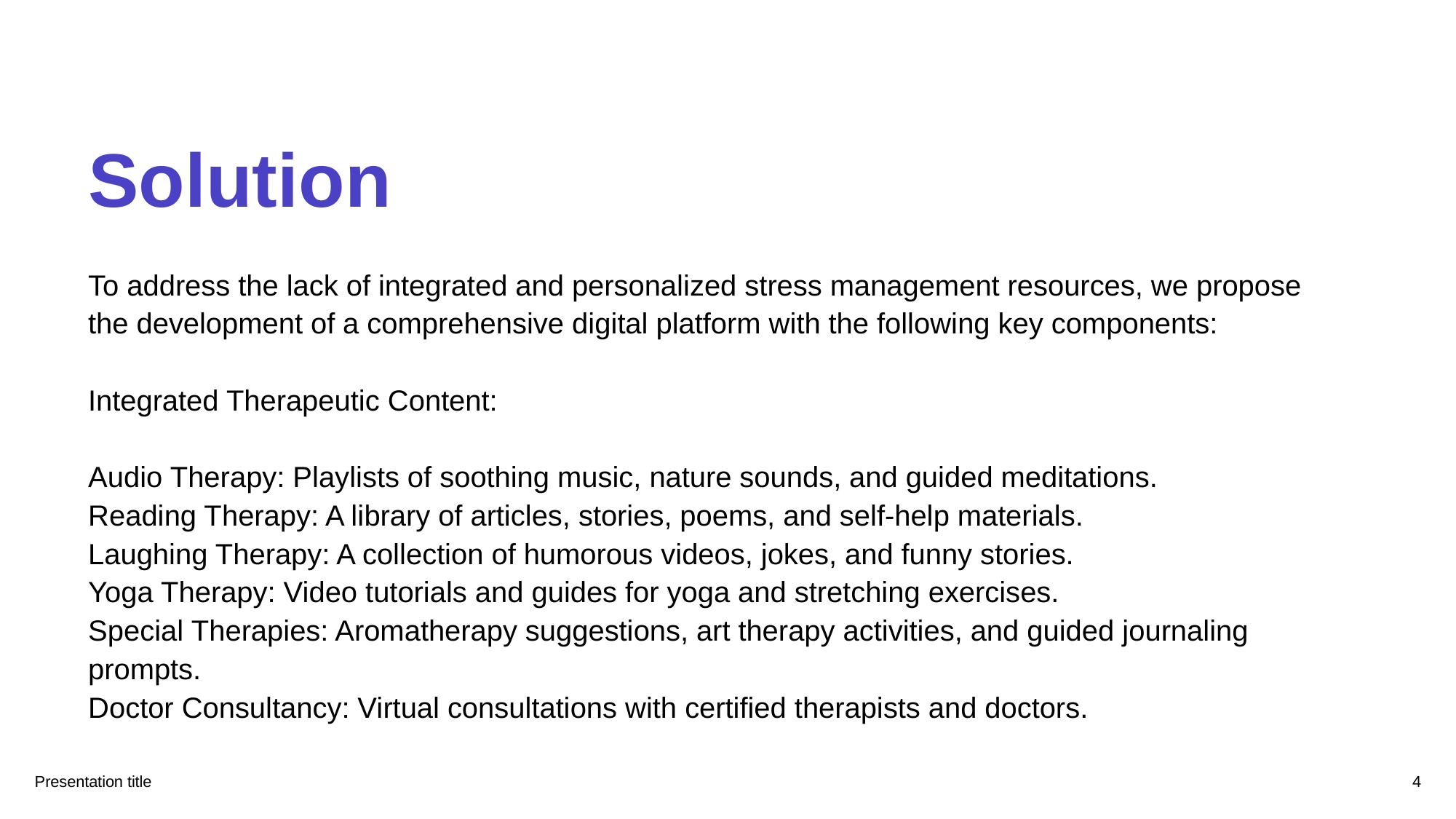

# Solution
To address the lack of integrated and personalized stress management resources, we propose the development of a comprehensive digital platform with the following key components:

Integrated Therapeutic Content:

Audio Therapy: Playlists of soothing music, nature sounds, and guided meditations.
Reading Therapy: A library of articles, stories, poems, and self-help materials.
Laughing Therapy: A collection of humorous videos, jokes, and funny stories.
Yoga Therapy: Video tutorials and guides for yoga and stretching exercises.
Special Therapies: Aromatherapy suggestions, art therapy activities, and guided journaling prompts.
Doctor Consultancy: Virtual consultations with certified therapists and doctors.

Presentation title
4